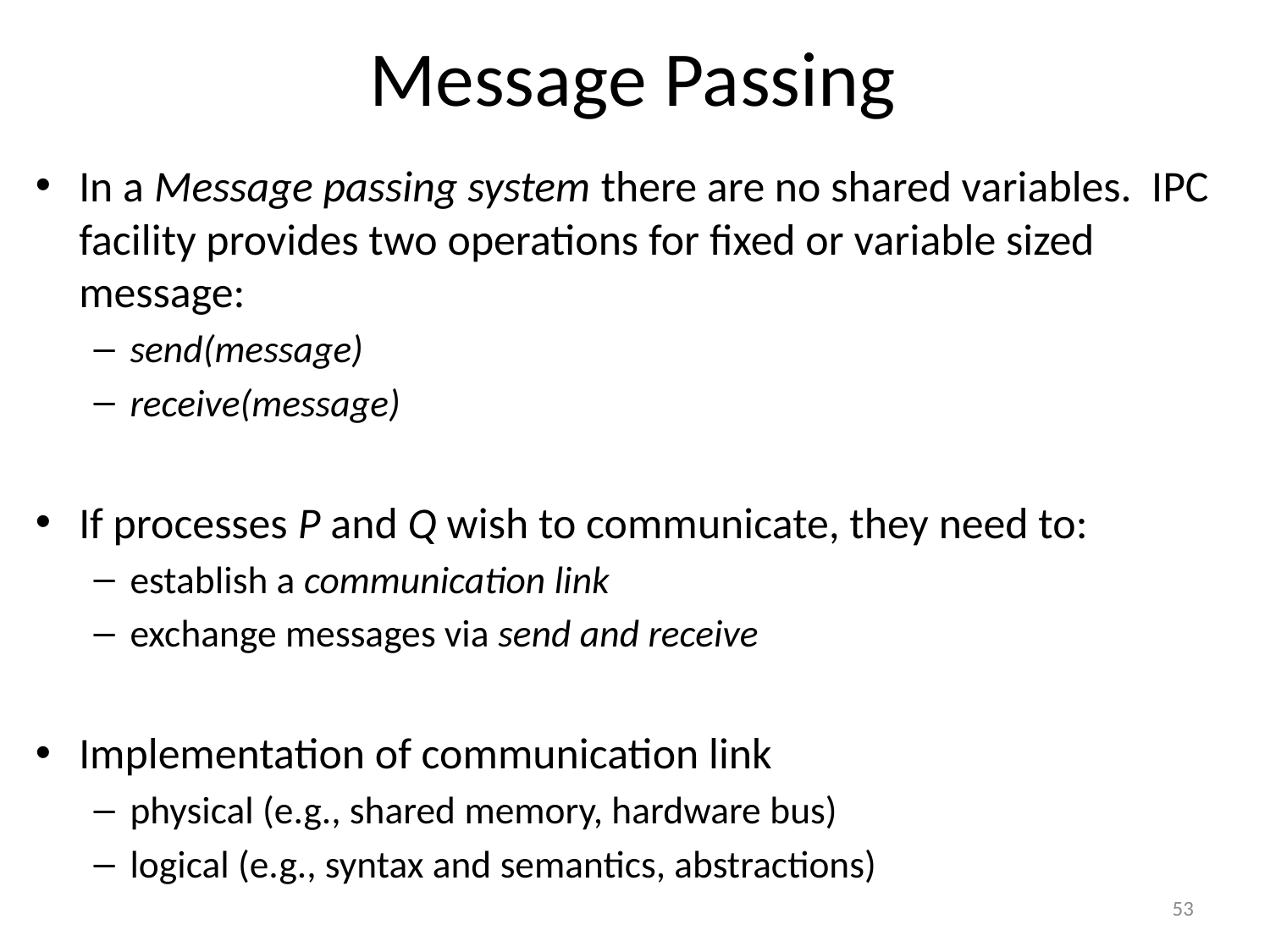

# Message Passing
In a Message passing system there are no shared variables.  IPC facility provides two operations for fixed or variable sized message:
send(message)
receive(message)

If processes P and Q wish to communicate, they need to:
establish a communication link
exchange messages via send and receive

Implementation of communication link
physical (e.g., shared memory, hardware bus)
logical (e.g., syntax and semantics, abstractions)
53